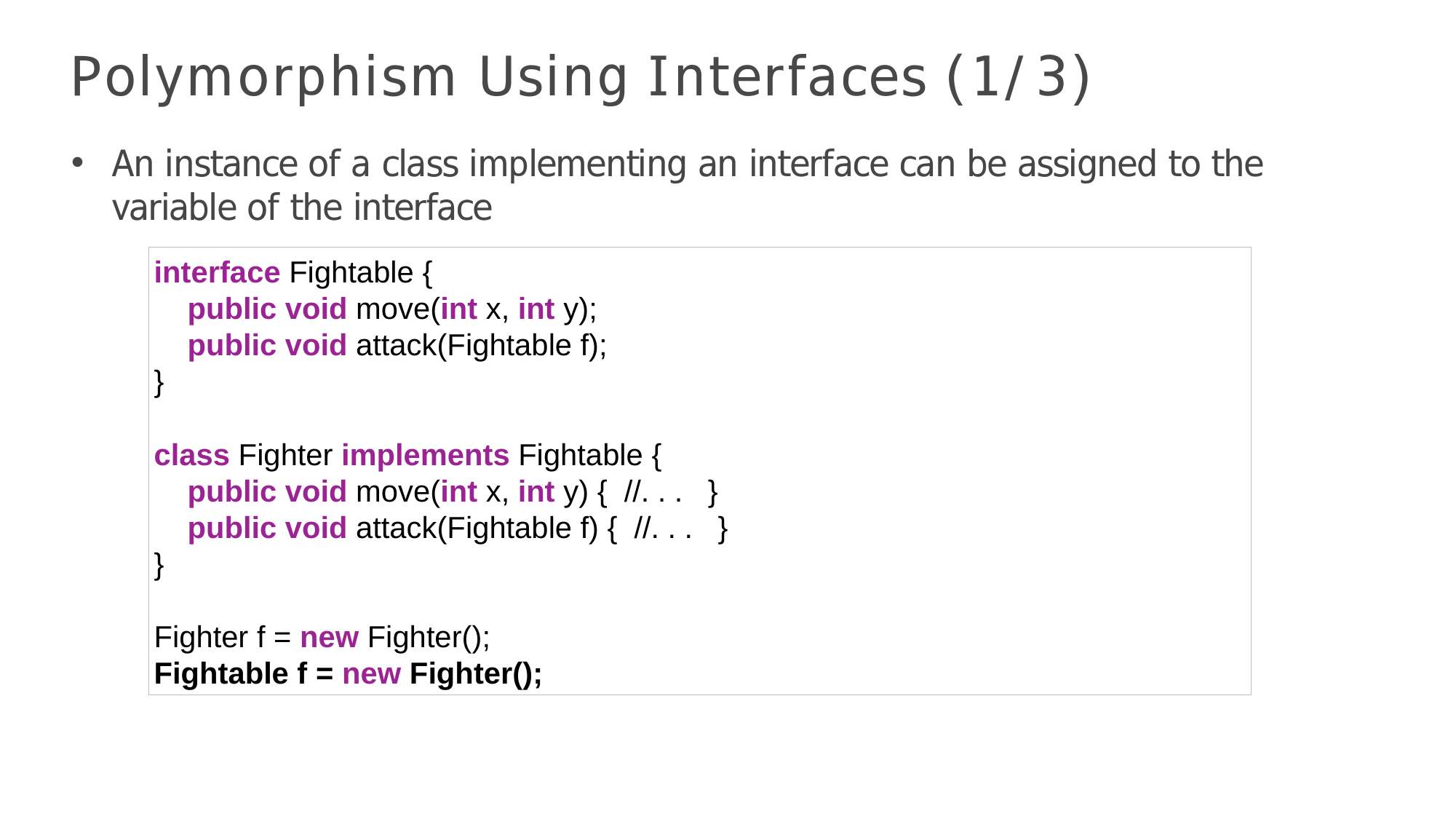

# Polymorphism Using Interfaces (1/3)
An instance of a class implementing an interface can be assigned to the      variable of the interface
interface Fightable {
    public void move(int x, int y);
    public void attack(Fightable f);
}

class Fighter implements Fightable {
    public void move(int x, int y) {  //. . .   }
    public void attack(Fightable f) {  //. . .   }
}

Fighter f = new Fighter();
Fightable f = new Fighter();
22